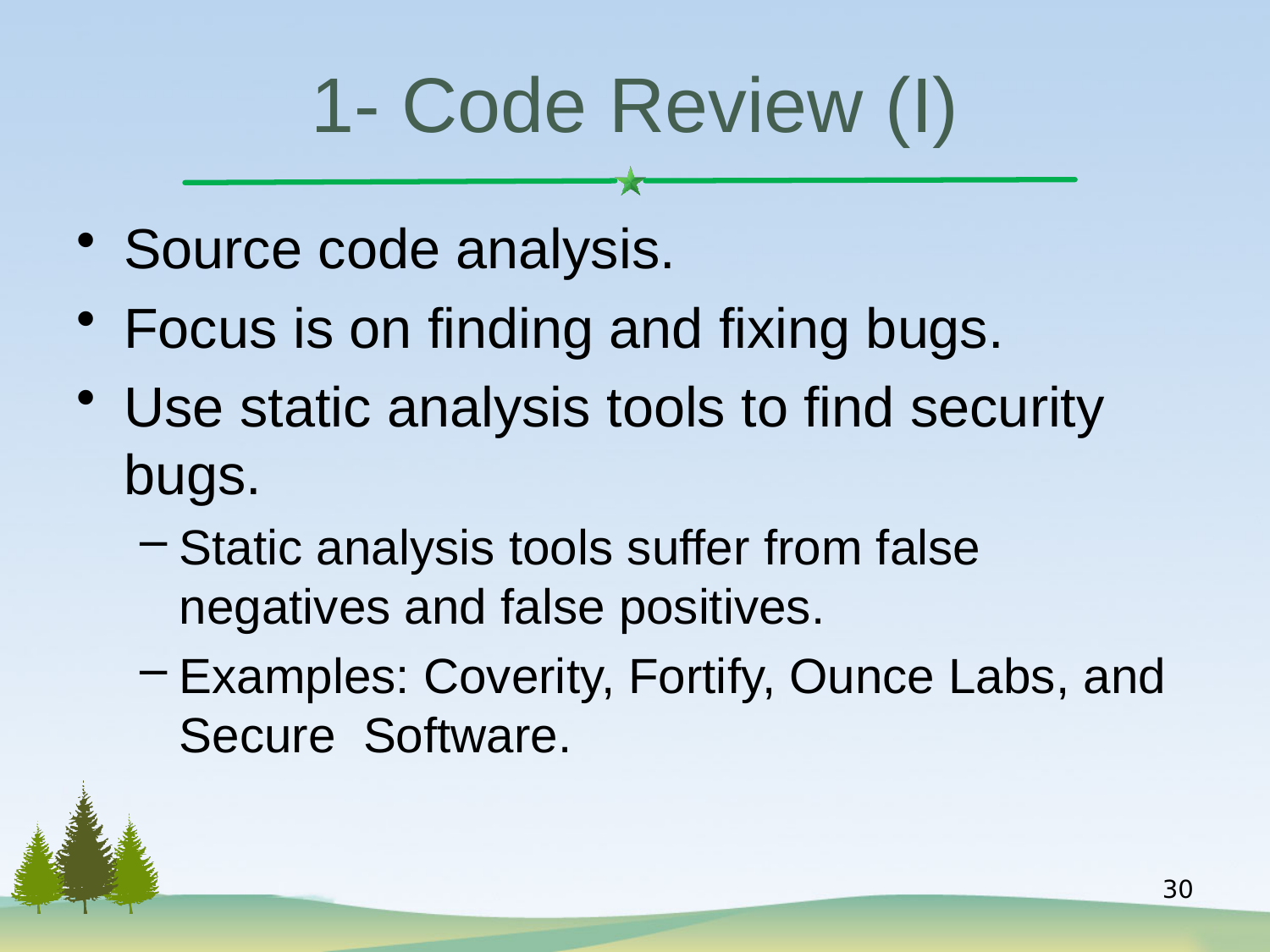

# 1- Code Review (I)
Source code analysis.
Focus is on finding and fixing bugs.
Use static analysis tools to find security bugs.
Static analysis tools suffer from false negatives and false positives.
Examples: Coverity, Fortify, Ounce Labs, and Secure  Software.
30